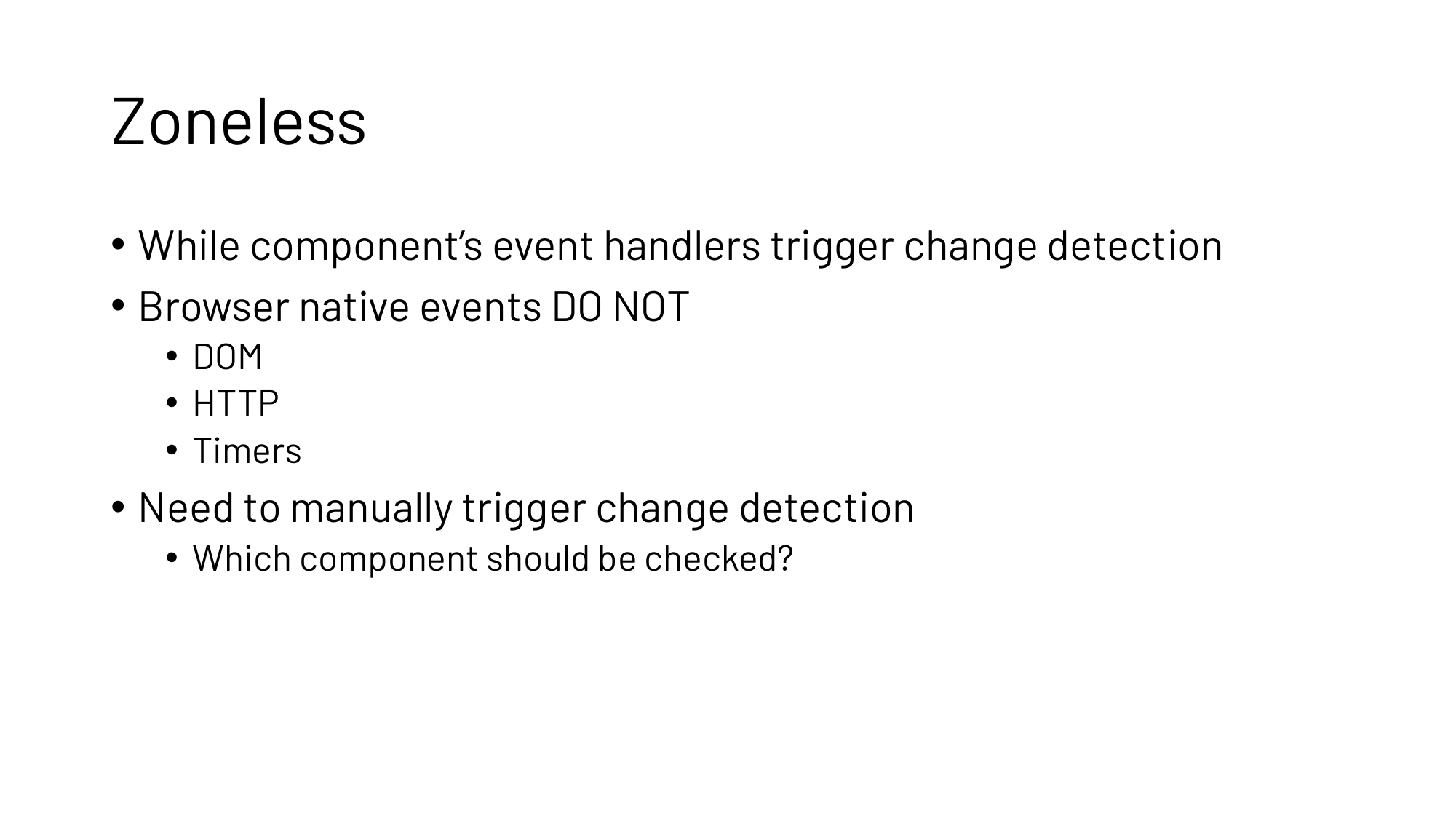

# Zoneless
While component’s event handlers trigger change detection
Browser native events DO NOT
DOM
HTTP
Timers
Need to manually trigger change detection
Which component should be checked?